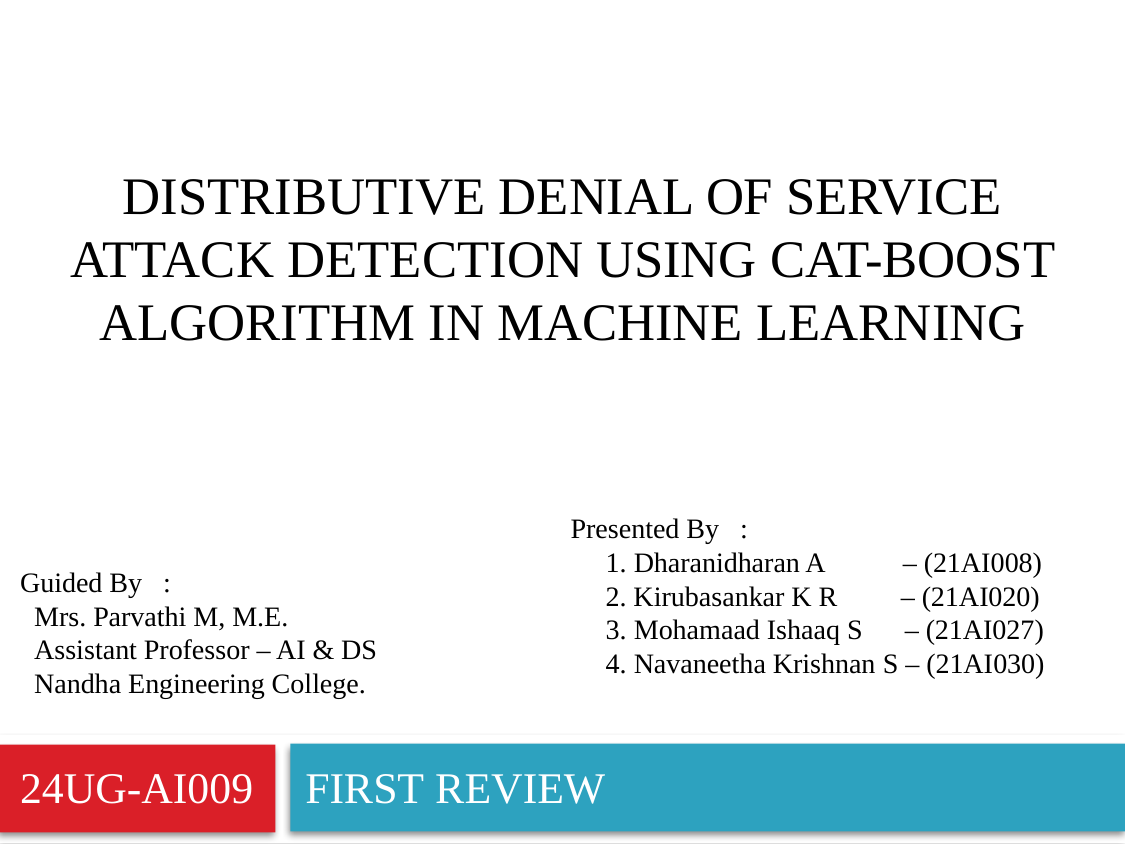

# distributive denial of service attack detection using cat-boost algorithm in machine learning

Presented By   :
     1. Dharanidharan A           – (21AI008)
     2. Kirubasankar K R         – (21AI020)
     3. Mohamaad Ishaaq S      – (21AI027)
     4. Navaneetha Krishnan S – (21AI030)

Guided By   :
  Mrs. Parvathi M, M.E.
  Assistant Professor – AI & DS
  Nandha Engineering College.

FIRST REVIEW
24UG-AI009